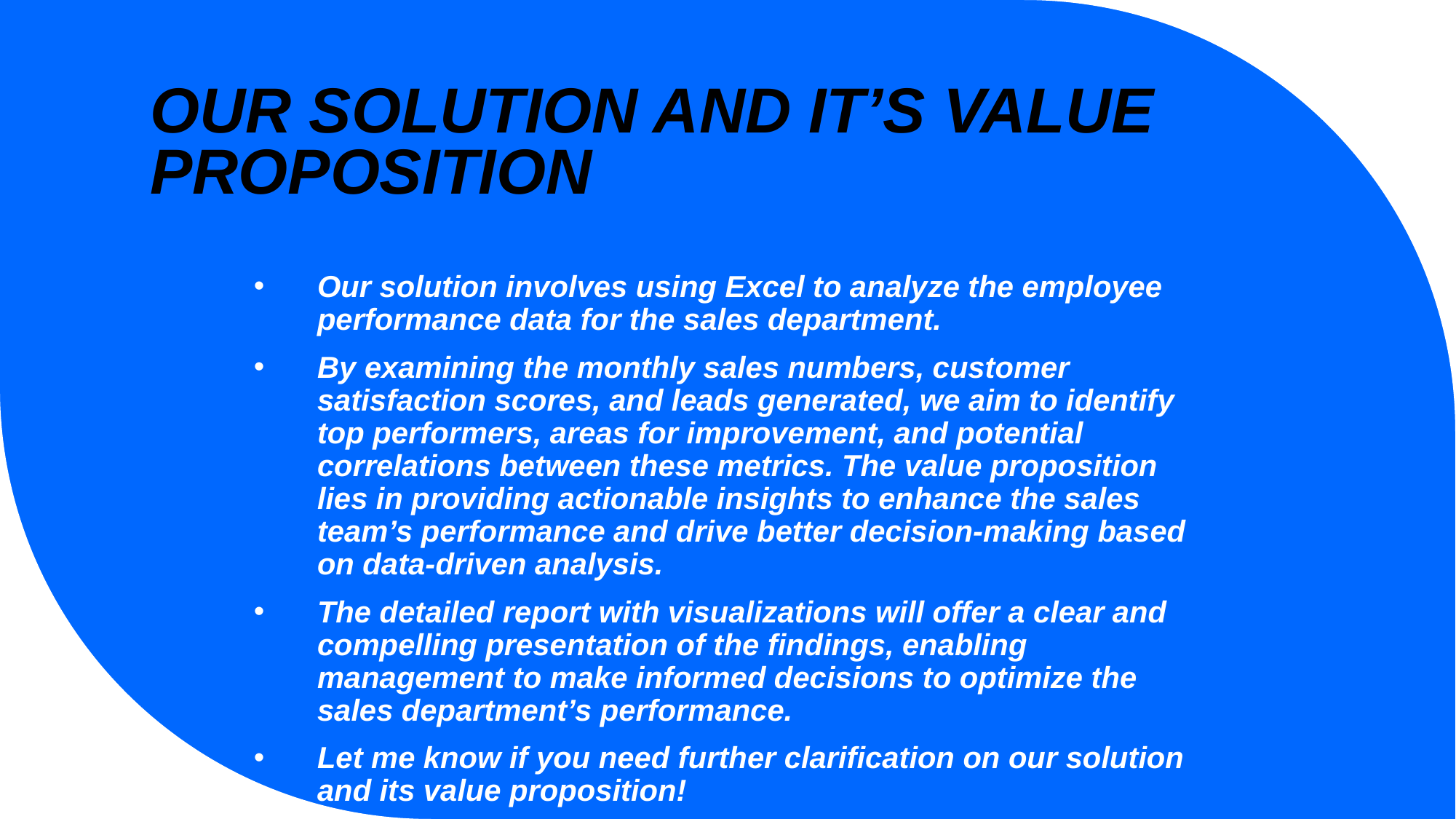

# OUR SOLUTION AND IT’S VALUE PROPOSITION
Our solution involves using Excel to analyze the employee performance data for the sales department.
By examining the monthly sales numbers, customer satisfaction scores, and leads generated, we aim to identify top performers, areas for improvement, and potential correlations between these metrics. The value proposition lies in providing actionable insights to enhance the sales team’s performance and drive better decision-making based on data-driven analysis.
The detailed report with visualizations will offer a clear and compelling presentation of the findings, enabling management to make informed decisions to optimize the sales department’s performance.
Let me know if you need further clarification on our solution and its value proposition!